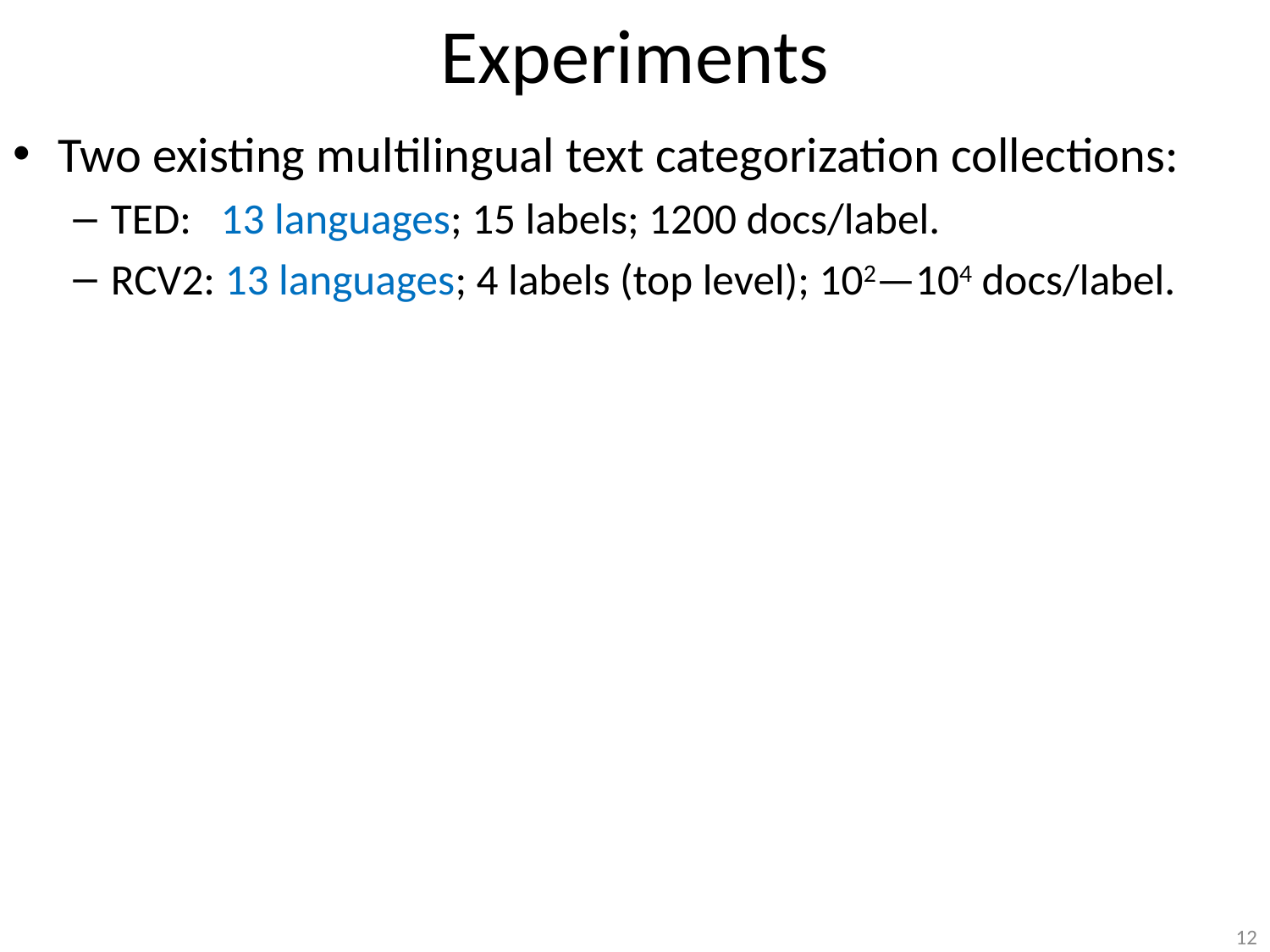

# Experiments
Two existing multilingual text categorization collections:
TED:   13 languages; 15 labels; 1200 docs/label.
RCV2: 13 languages; 4 labels (top level); 102—104 docs/label.

12